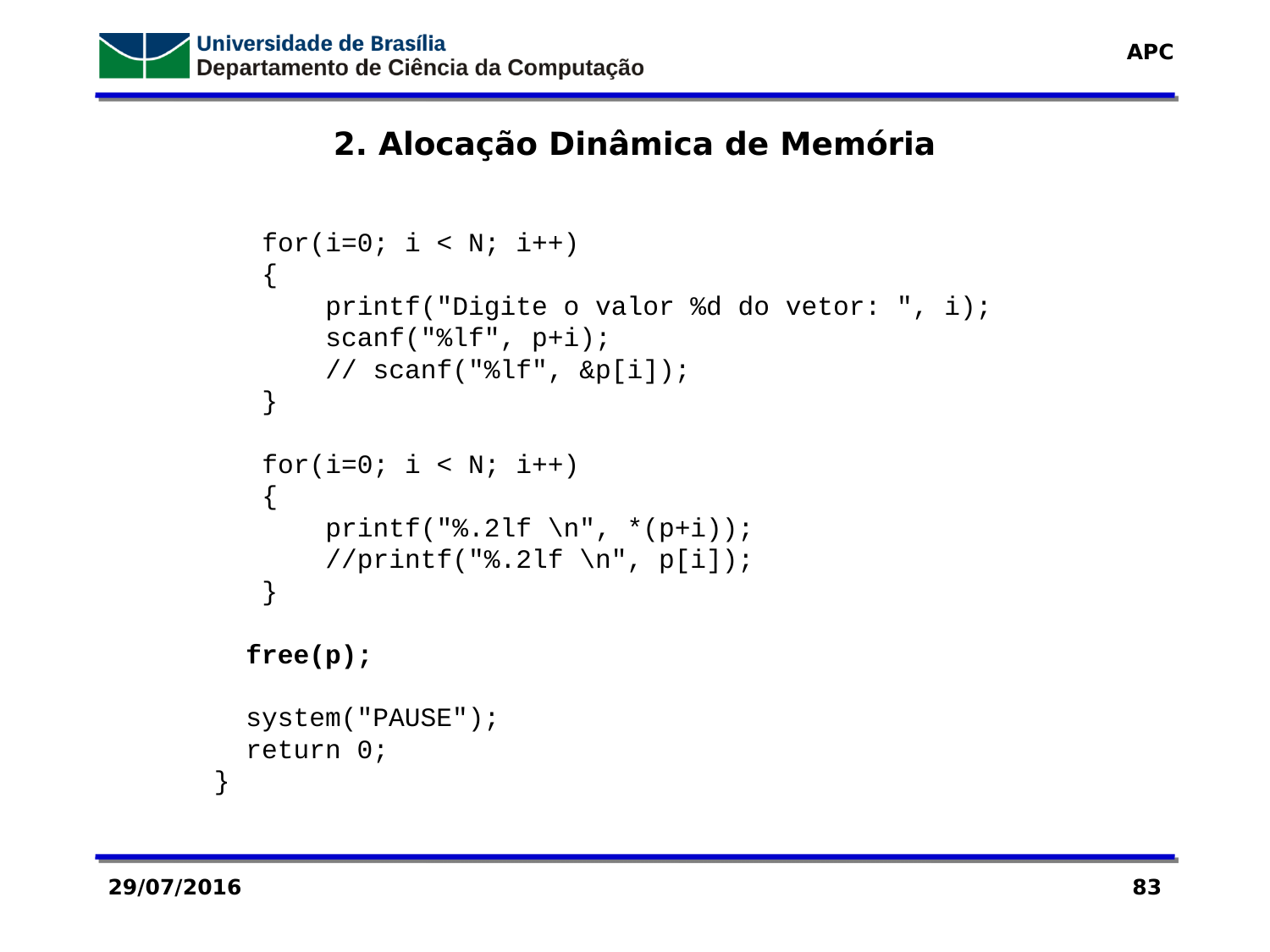

2. Alocação Dinâmica de Memória

   for(i=0; i < N; i++)
   {
       printf("Digite o valor %d do vetor: ", i);
       scanf("%lf", p+i);
       // scanf("%lf", &p[i]);
   }

   for(i=0; i < N; i++)
   {
       printf("%.2lf \n", *(p+i));
       //printf("%.2lf \n", p[i]);
   }

  free(p);

  system("PAUSE");
  return 0;
}
29/07/2016
83